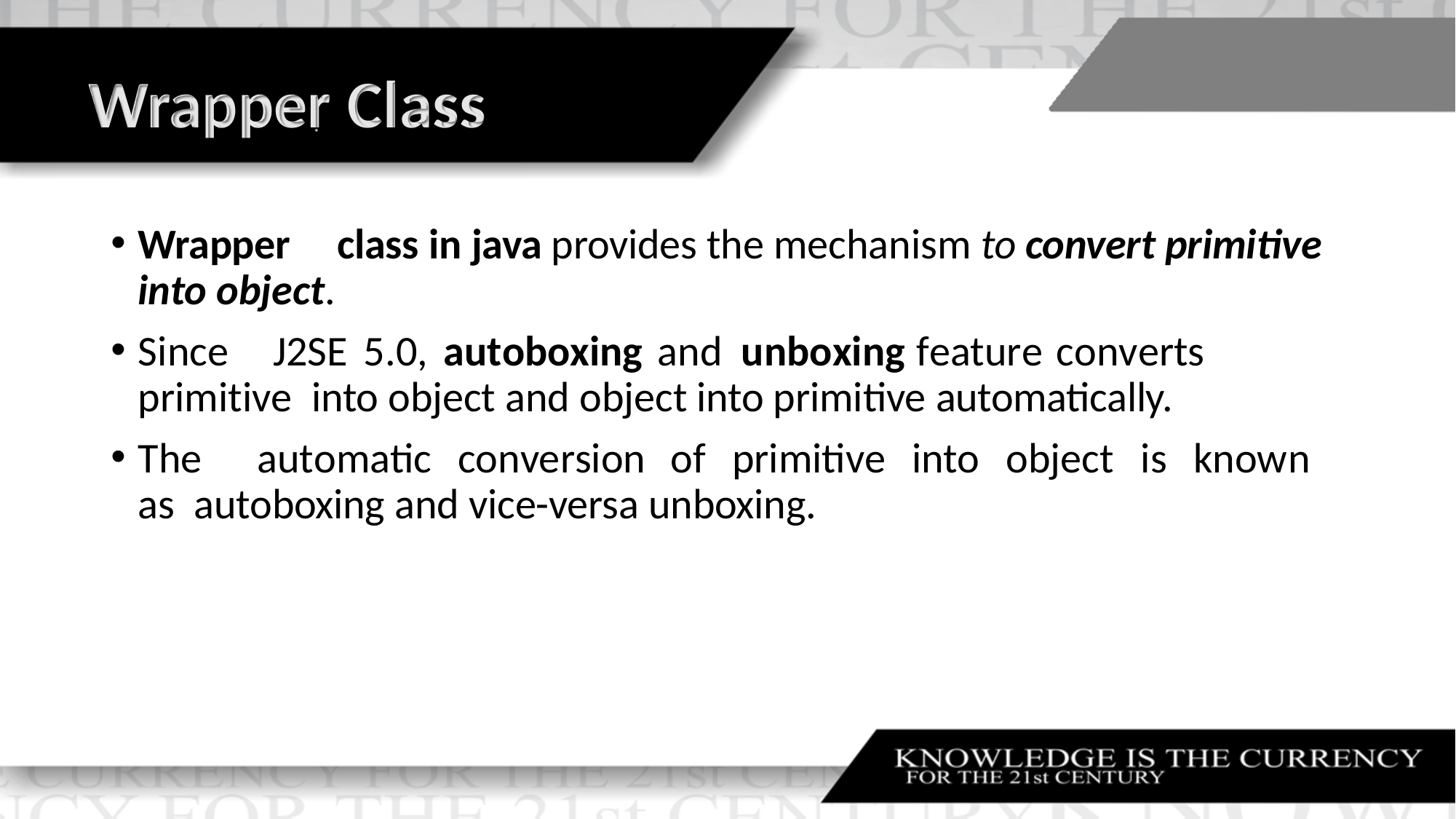

# Wrapper Class
Wrapper	class in java provides the mechanism to convert primitive  into object.
Since	J2SE	5.0,	autoboxing	and  unboxing	feature	converts	primitive  into object and object into primitive automatically.
The	automatic	conversion	of	primitive	into	object	is	known	as  autoboxing and vice-versa unboxing.
•	Author Detail